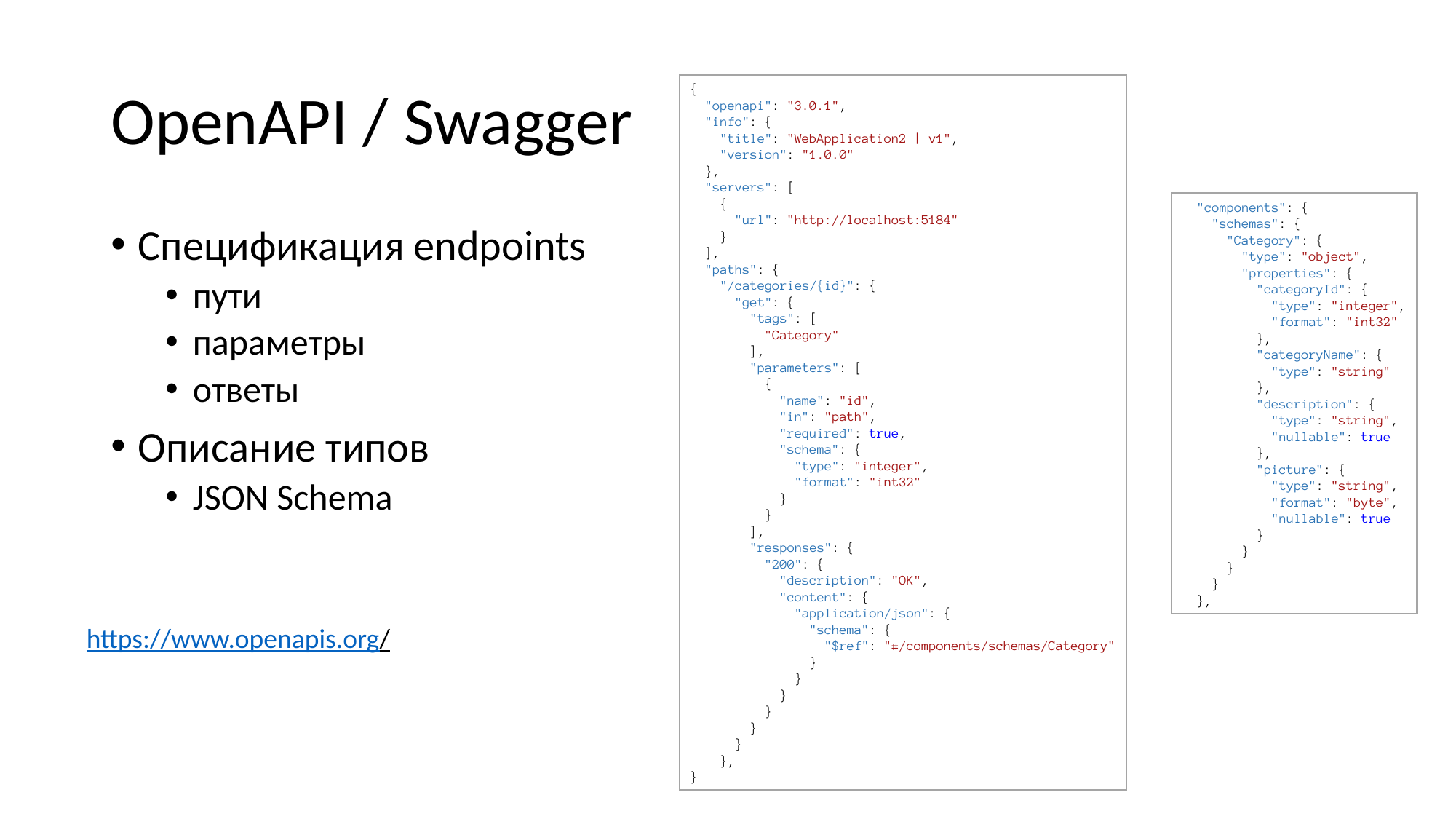

# OpenAPI / Swagger
{
  "openapi": "3.0.1",
  "info": {
    "title": "WebApplication2 | v1",
    "version": "1.0.0"
  },
  "servers": [
    {
      "url": "http://localhost:5184"
    }
  ],
  "paths": {
    "/categories/{id}": {
      "get": {
        "tags": [
          "Category"
        ],
        "parameters": [
          {
            "name": "id",
            "in": "path",
            "required": true,
            "schema": {
              "type": "integer",
              "format": "int32"
            }
          }
        ],
        "responses": {
          "200": {
            "description": "OK",
            "content": {
              "application/json": {
                "schema": {
                  "$ref": "#/components/schemas/Category"
                }
              }
            }
          }
        }
      }
    },
}
  "components": {
    "schemas": {
      "Category": {
        "type": "object",
        "properties": {
          "categoryId": {
            "type": "integer",
            "format": "int32"
          },
          "categoryName": {
            "type": "string"
          },
          "description": {
            "type": "string",
            "nullable": true
          },
          "picture": {
            "type": "string",
            "format": "byte",
            "nullable": true
          }
        }
      }
    }
  },
Спецификация endpoints
пути
параметры
ответы
Описание типов
JSON Schema

https://www.openapis.org/